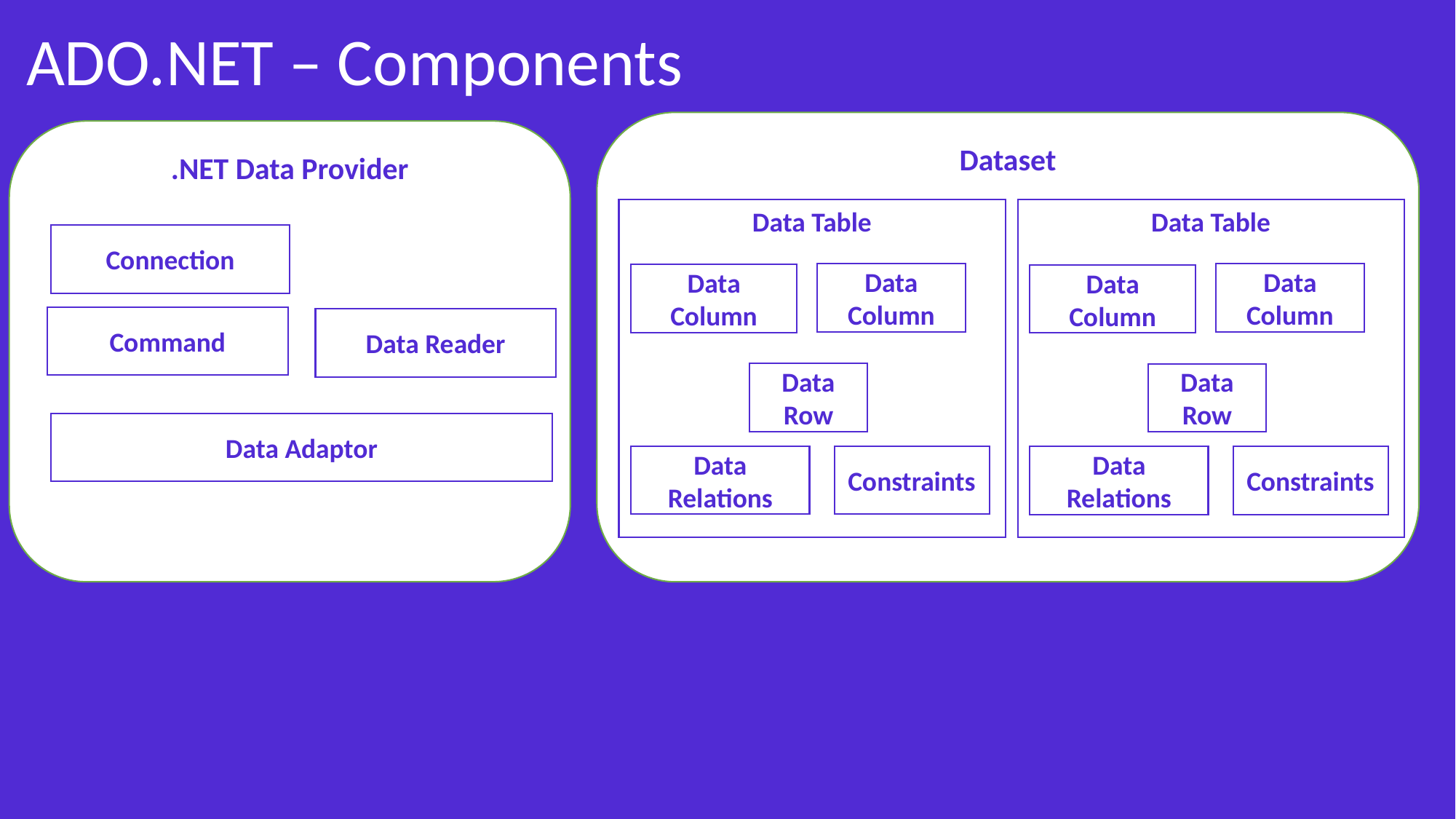

# ADO.NET – Components
Dataset
.NET Data Provider
Data Table
Data Table
Connection
Data Column
Data Column
Data Column
Data Column
Command
Data Reader
Data Row
Data Row
Data Adaptor
Data Relations
Constraints
Data Relations
Constraints